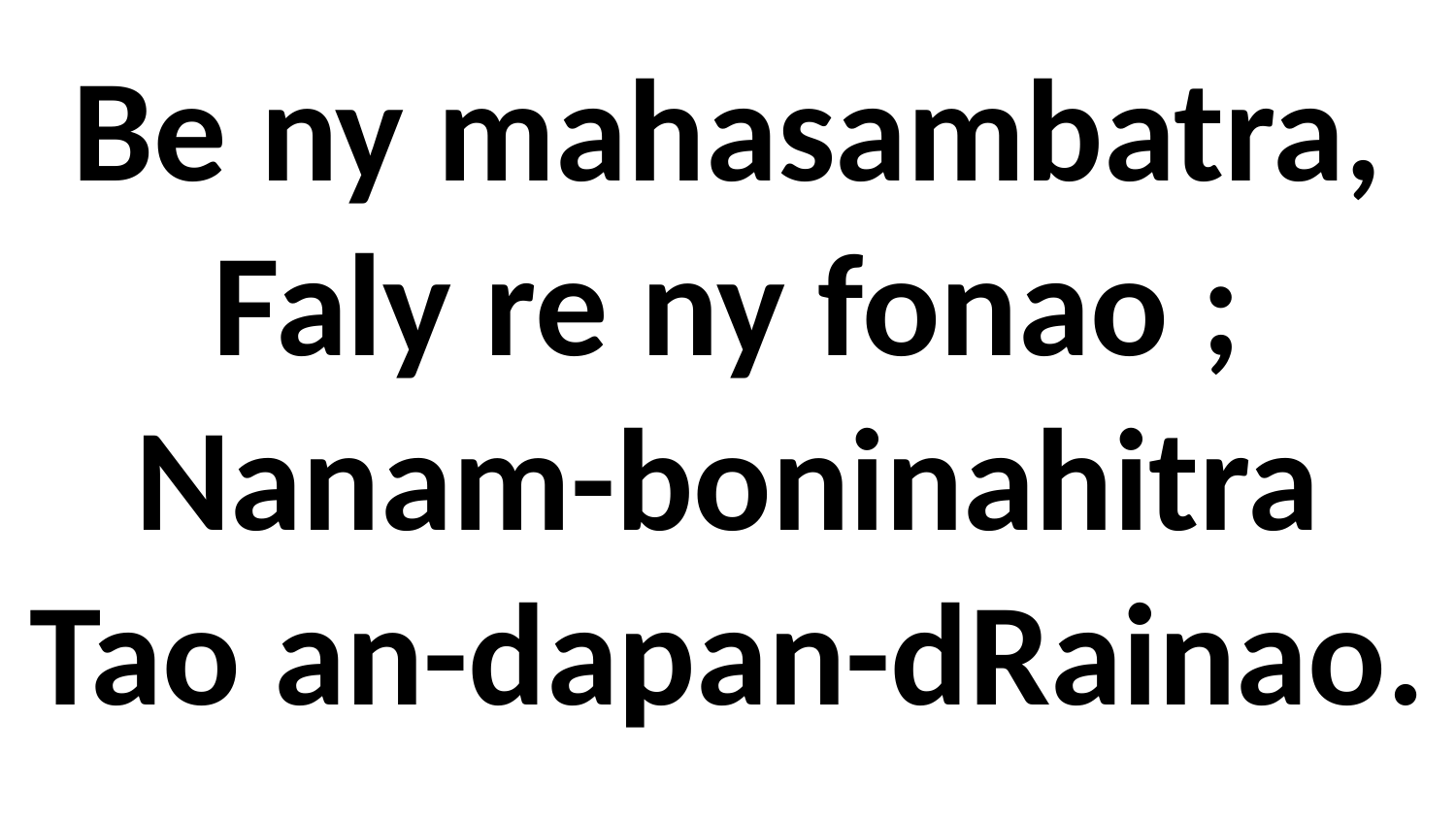

# Be ny mahasambatra, Faly re ny fonao ; Nanam-boninahitra Tao an-dapan-dRainao.